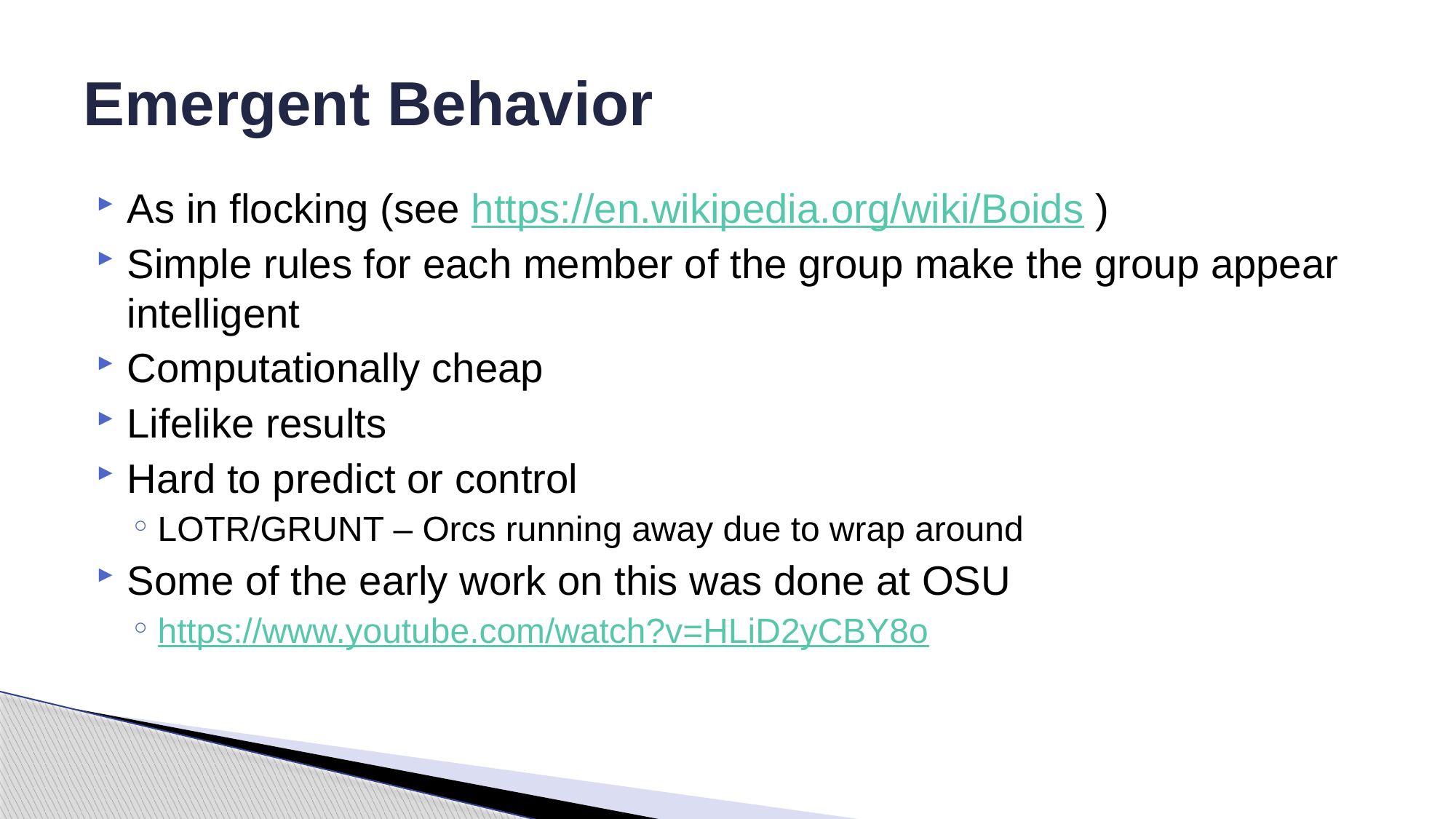

# Emergent Behavior
As in flocking (see https://en.wikipedia.org/wiki/Boids )
Simple rules for each member of the group make the group appear intelligent
Computationally cheap
Lifelike results
Hard to predict or control
LOTR/GRUNT – Orcs running away due to wrap around
Some of the early work on this was done at OSU
https://www.youtube.com/watch?v=HLiD2yCBY8o